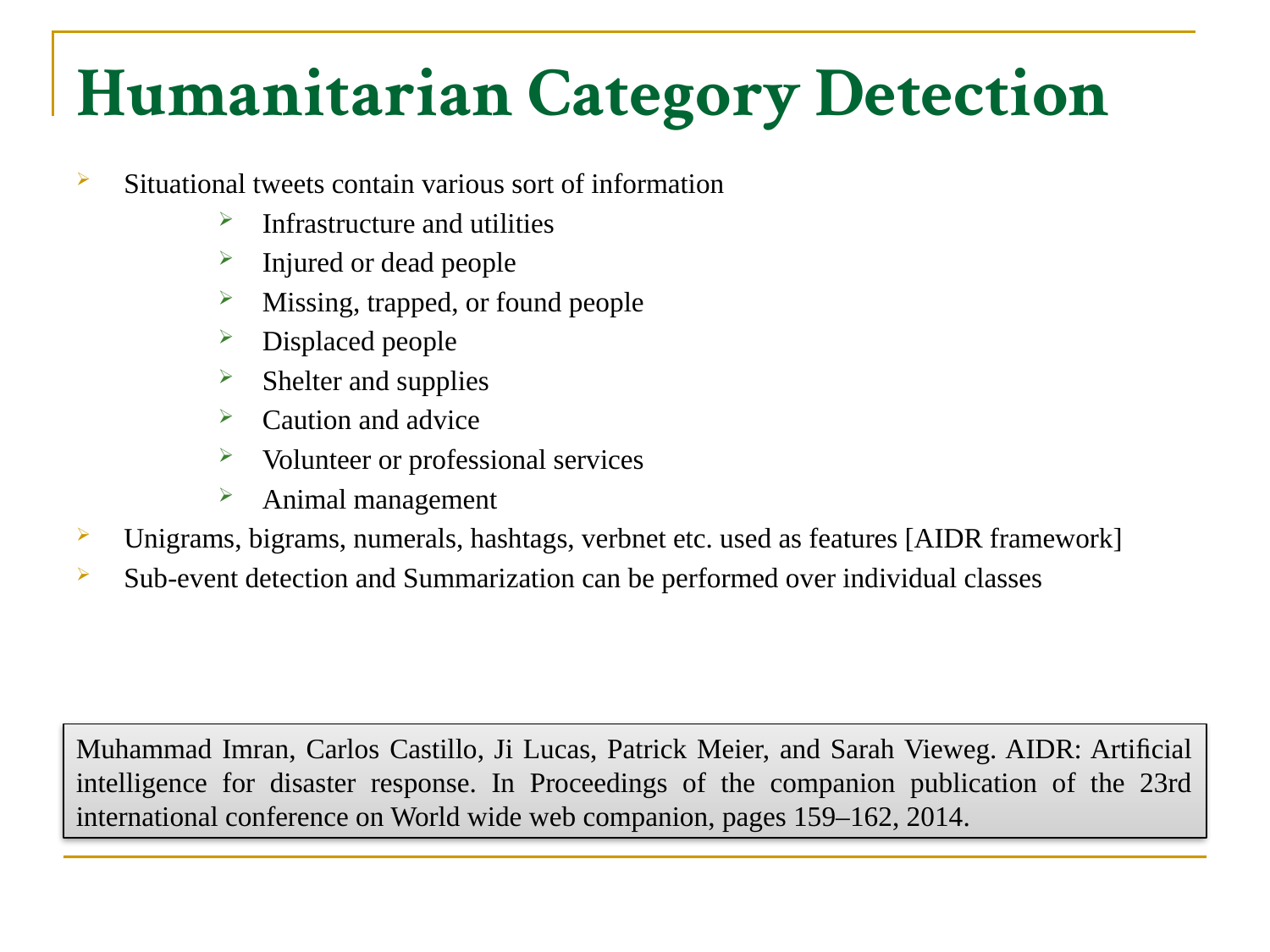

# Humanitarian Category Detection
Situational tweets contain various sort of information
Infrastructure and utilities
Injured or dead people
Missing, trapped, or found people
Displaced people
Shelter and supplies
Caution and advice
Volunteer or professional services
Animal management
Unigrams, bigrams, numerals, hashtags, verbnet etc. used as features [AIDR framework]
Sub-event detection and Summarization can be performed over individual classes
Muhammad Imran, Carlos Castillo, Ji Lucas, Patrick Meier, and Sarah Vieweg. AIDR: Artiﬁcial intelligence for disaster response. In Proceedings of the companion publication of the 23rd international conference on World wide web companion, pages 159–162, 2014.